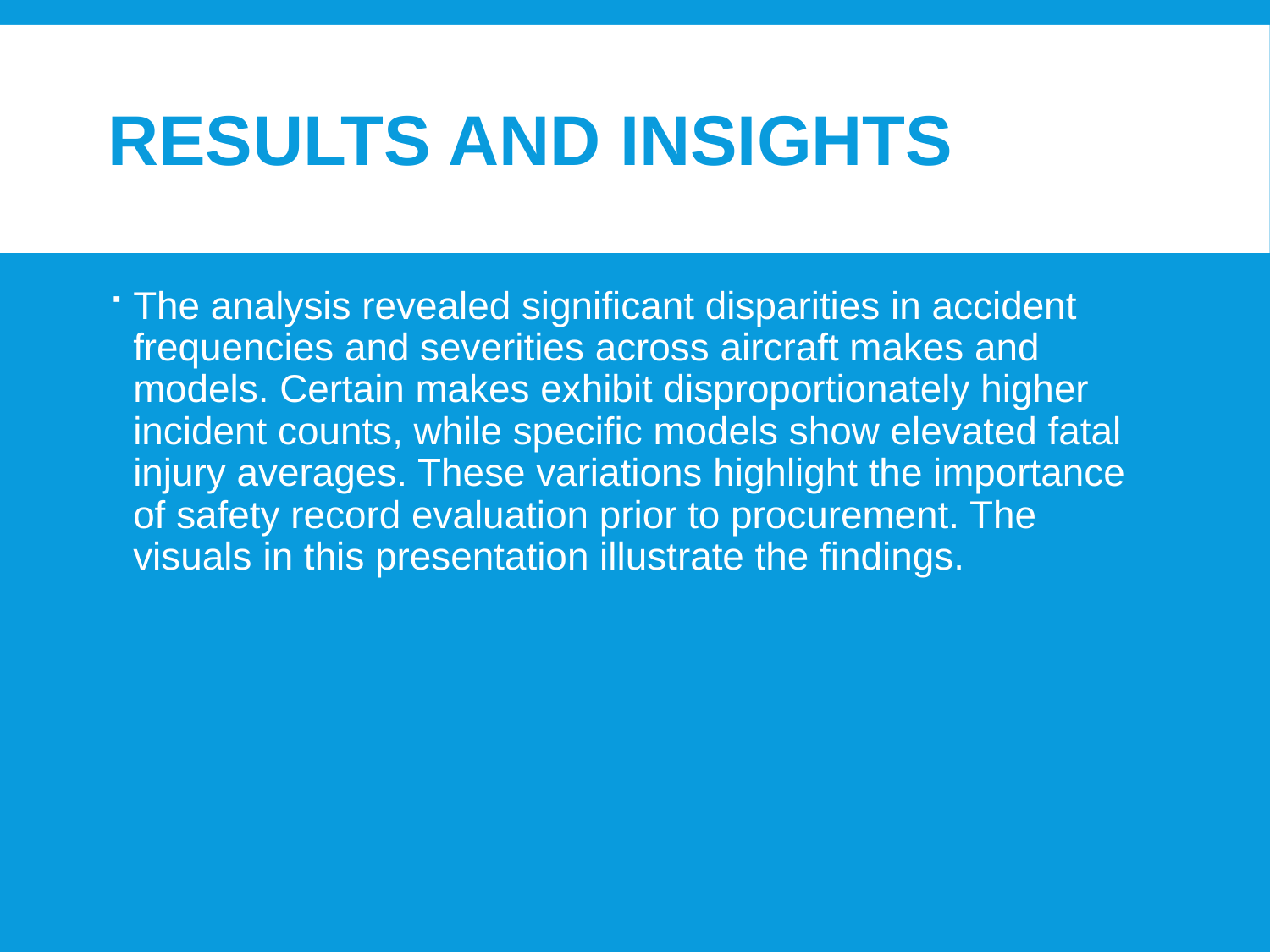

# Results and Insights
The analysis revealed significant disparities in accident frequencies and severities across aircraft makes and models. Certain makes exhibit disproportionately higher incident counts, while specific models show elevated fatal injury averages. These variations highlight the importance of safety record evaluation prior to procurement. The visuals in this presentation illustrate the findings.